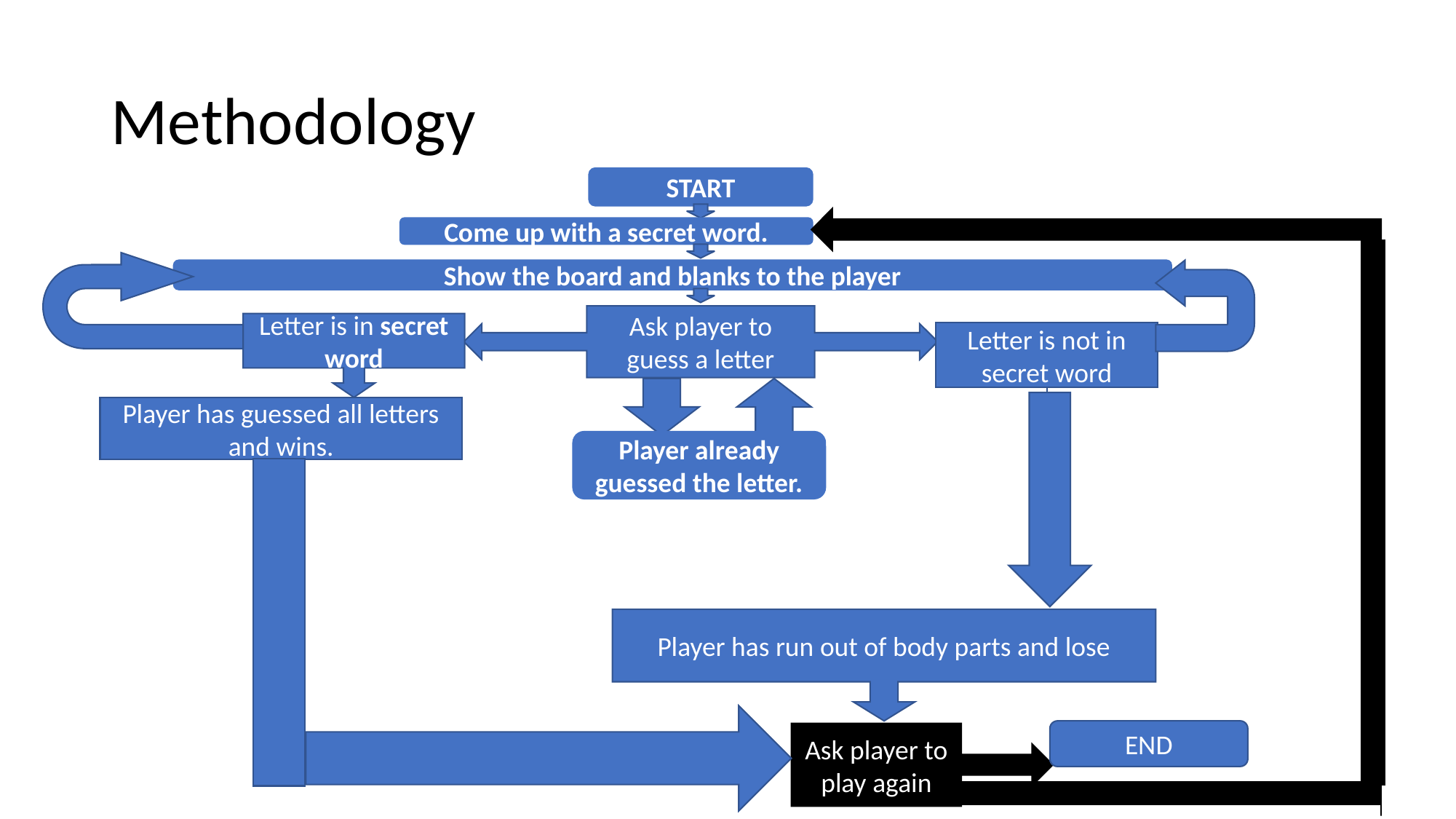

# Methodology

START

Come up with a secret word.

Show the board and blanks to the player

Ask player to guess a letter
Letter is in secret word
Letter is not in secret word

Player has guessed all letters and wins.
Player already guessed the letter.

Player has run out of body parts and lose

END
Ask player to play again